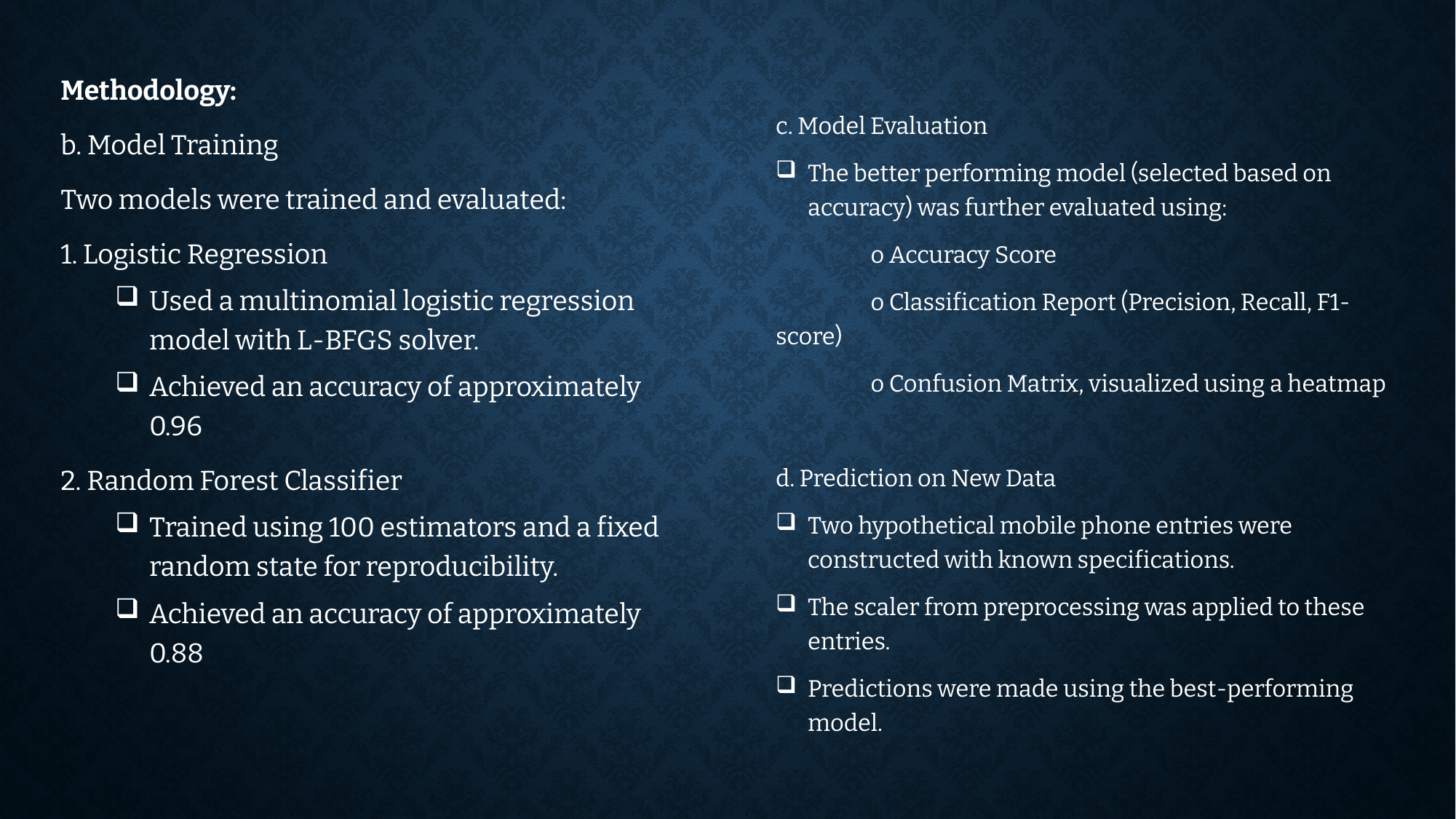

c. Model Evaluation
The better performing model (selected based on accuracy) was further evaluated using:
	o Accuracy Score
	o Classification Report (Precision, Recall, F1-score)
	o Confusion Matrix, visualized using a heatmap

d. Prediction on New Data
Two hypothetical mobile phone entries were constructed with known specifications.
The scaler from preprocessing was applied to these entries.
Predictions were made using the best-performing model.
Methodology:
b. Model Training
Two models were trained and evaluated:
1. Logistic Regression
Used a multinomial logistic regression model with L-BFGS solver.
Achieved an accuracy of approximately 0.96
2. Random Forest Classifier
Trained using 100 estimators and a fixed random state for reproducibility.
Achieved an accuracy of approximately 0.88